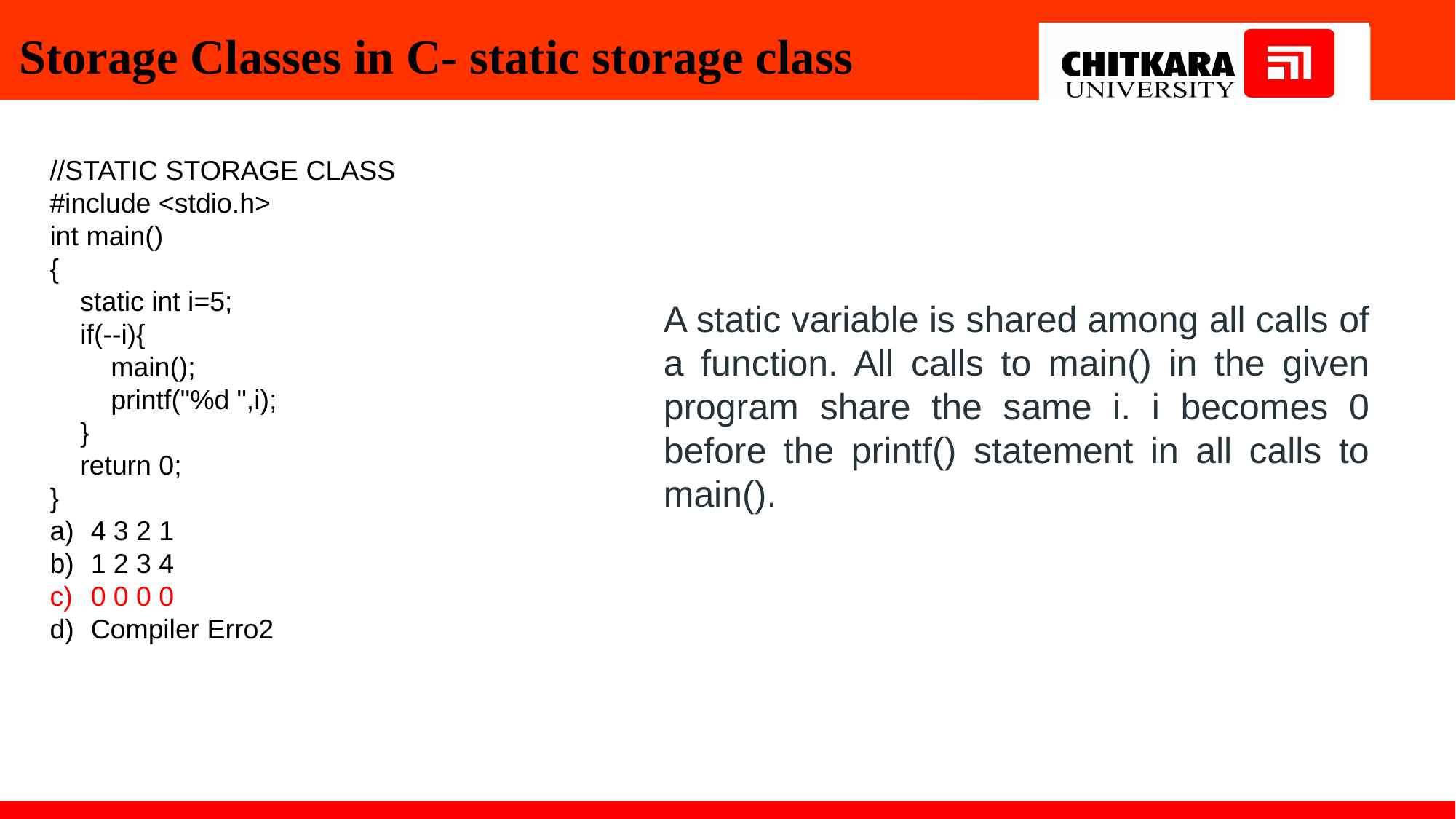

# Storage Classes in C- static storage class
//STATIC STORAGE CLASS
#include <stdio.h>
int main()
{
    static int i=5;
    if(--i){
        main();
        printf("%d ",i);
    }
    return 0;
}
4 3 2 1
1 2 3 4
0 0 0 0
Compiler Erro2

A static variable is shared among all calls of a function. All calls to main() in the given program share the same i. i becomes 0 before the printf() statement in all calls to main().